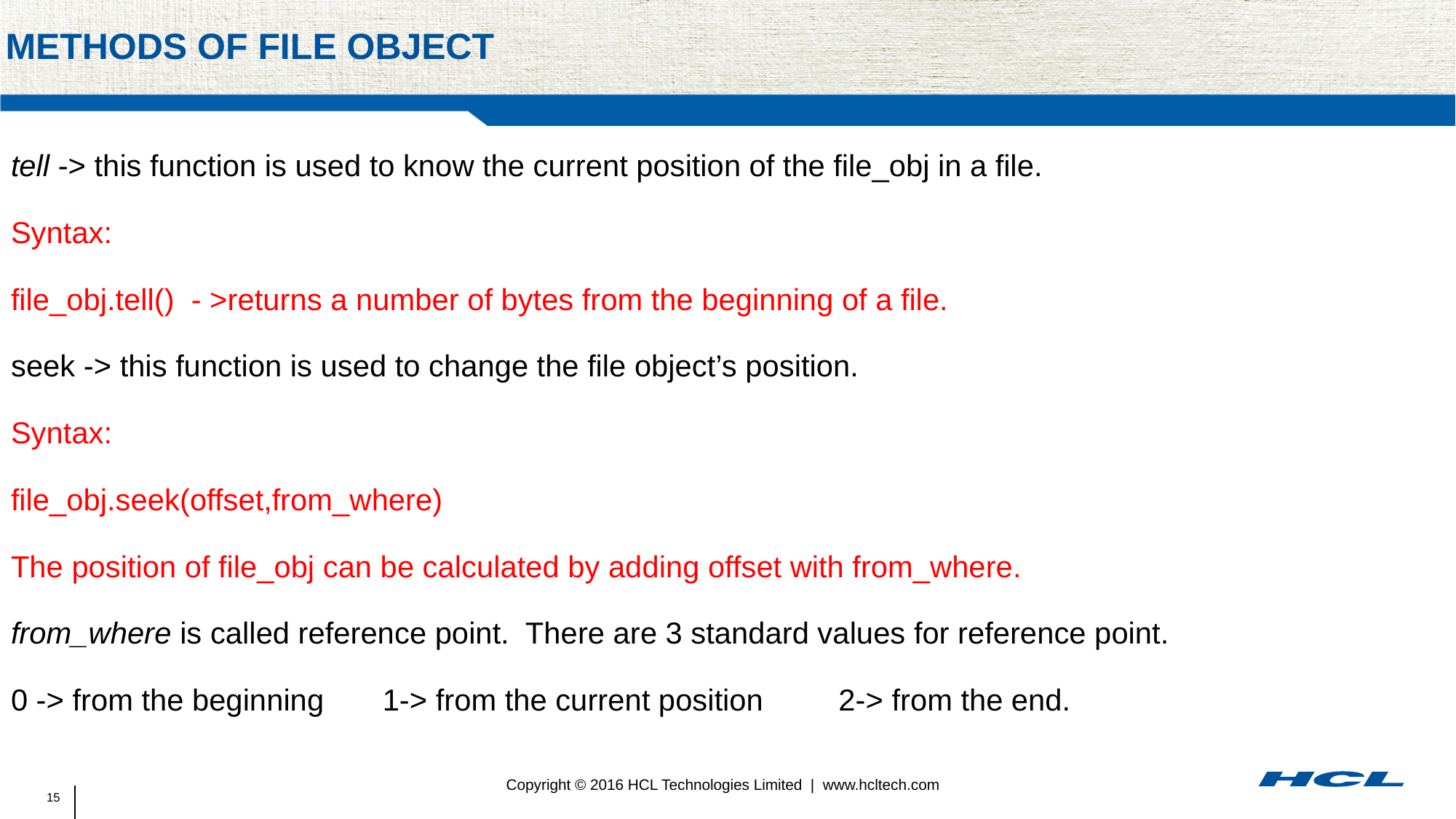

# Methods of file object
tell -> this function is used to know the current position of the file_obj in a file.
Syntax:
file_obj.tell()  - >returns a number of bytes from the beginning of a file.
seek -> this function is used to change the file object’s position.
Syntax:
file_obj.seek(offset,from_where)
The position of file_obj can be calculated by adding offset with from_where.
from_where is called reference point.  There are 3 standard values for reference point.
0 -> from the beginning       1-> from the current position         2-> from the end.